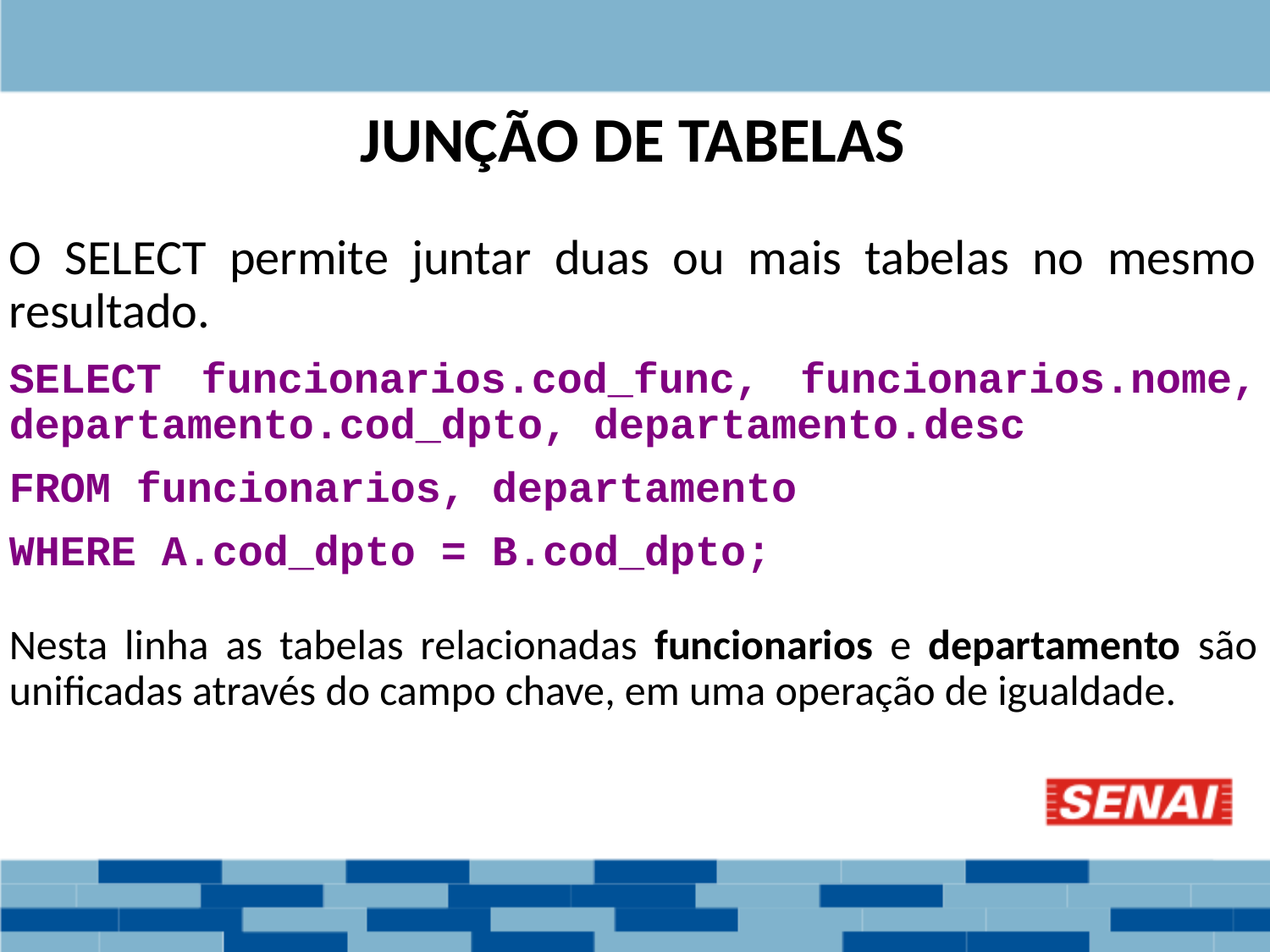

JUNÇÃO DE TABELAS
O SELECT permite juntar duas ou mais tabelas no mesmo resultado.
SELECT funcionarios.cod_func, funcionarios.nome, departamento.cod_dpto, departamento.desc
FROM funcionarios, departamento
WHERE A.cod_dpto = B.cod_dpto;

Nesta linha as tabelas relacionadas funcionarios e departamento são unificadas através do campo chave, em uma operação de igualdade.